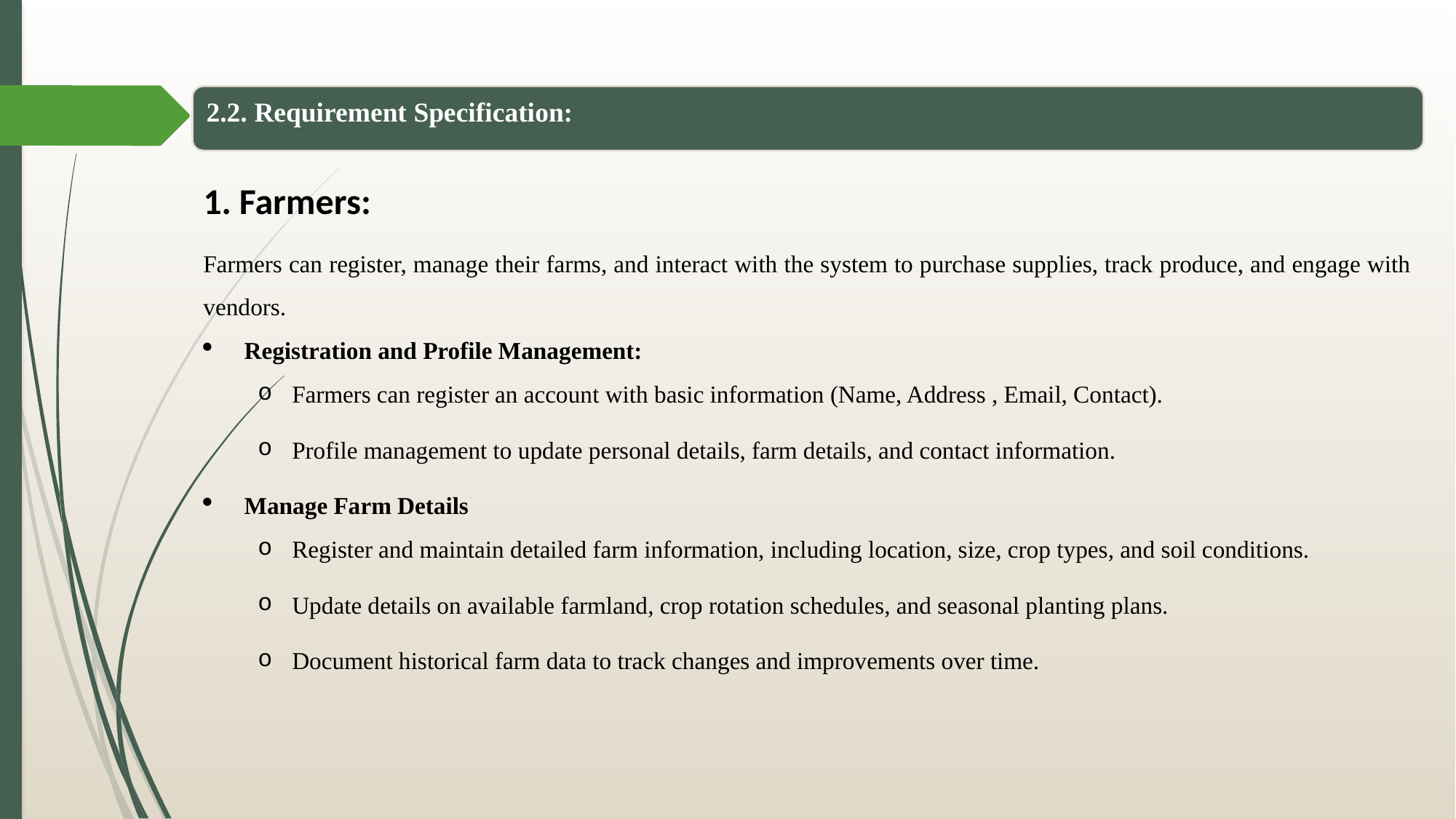

2.2. Requirement Specification:
1. Farmers:
Farmers can register, manage their farms, and interact with the system to purchase supplies, track produce, and engage with vendors.
Registration and Profile Management:
Farmers can register an account with basic information (Name, Address , Email, Contact).
Profile management to update personal details, farm details, and contact information.
Manage Farm Details
Register and maintain detailed farm information, including location, size, crop types, and soil conditions.
Update details on available farmland, crop rotation schedules, and seasonal planting plans.
Document historical farm data to track changes and improvements over time.